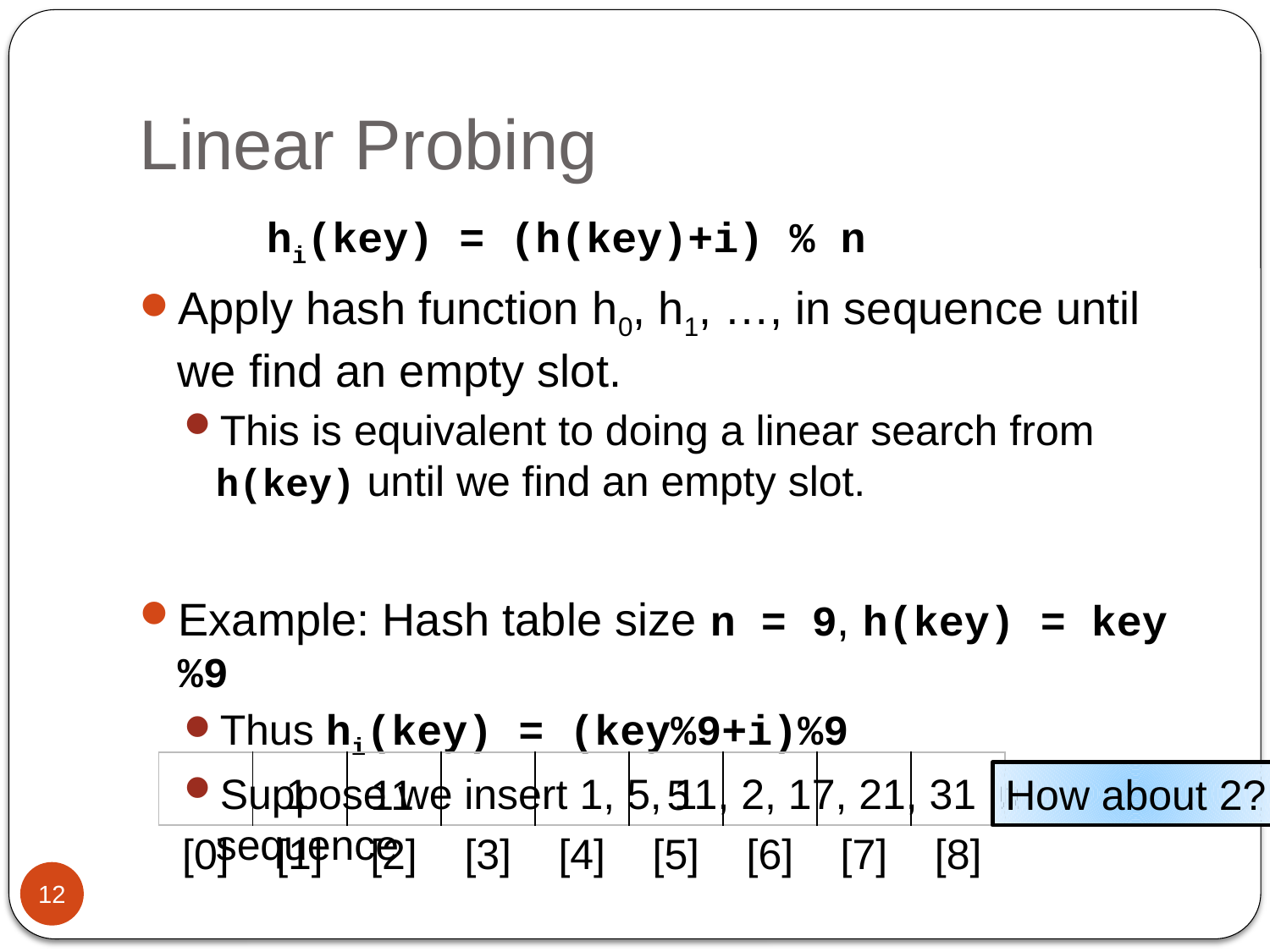

# Linear Probing
	hi(key) = (h(key)+i) % n
Apply hash function h0, h1, …, in sequence until we find an empty slot.
This is equivalent to doing a linear search from h(key) until we find an empty slot.

Example: Hash table size n = 9, h(key) = key%9
Thus hi(key) = (key%9+i)%9
Suppose we insert 1, 5, 11, 2, 17, 21, 31 in sequence
|  |  |  |  |  |  |  |  |  |
| --- | --- | --- | --- | --- | --- | --- | --- | --- |
1
11
5
How about 2?
| [0] | [1] | [2] | [3] | [4] | [5] | [6] | [7] | [8] |
| --- | --- | --- | --- | --- | --- | --- | --- | --- |
12